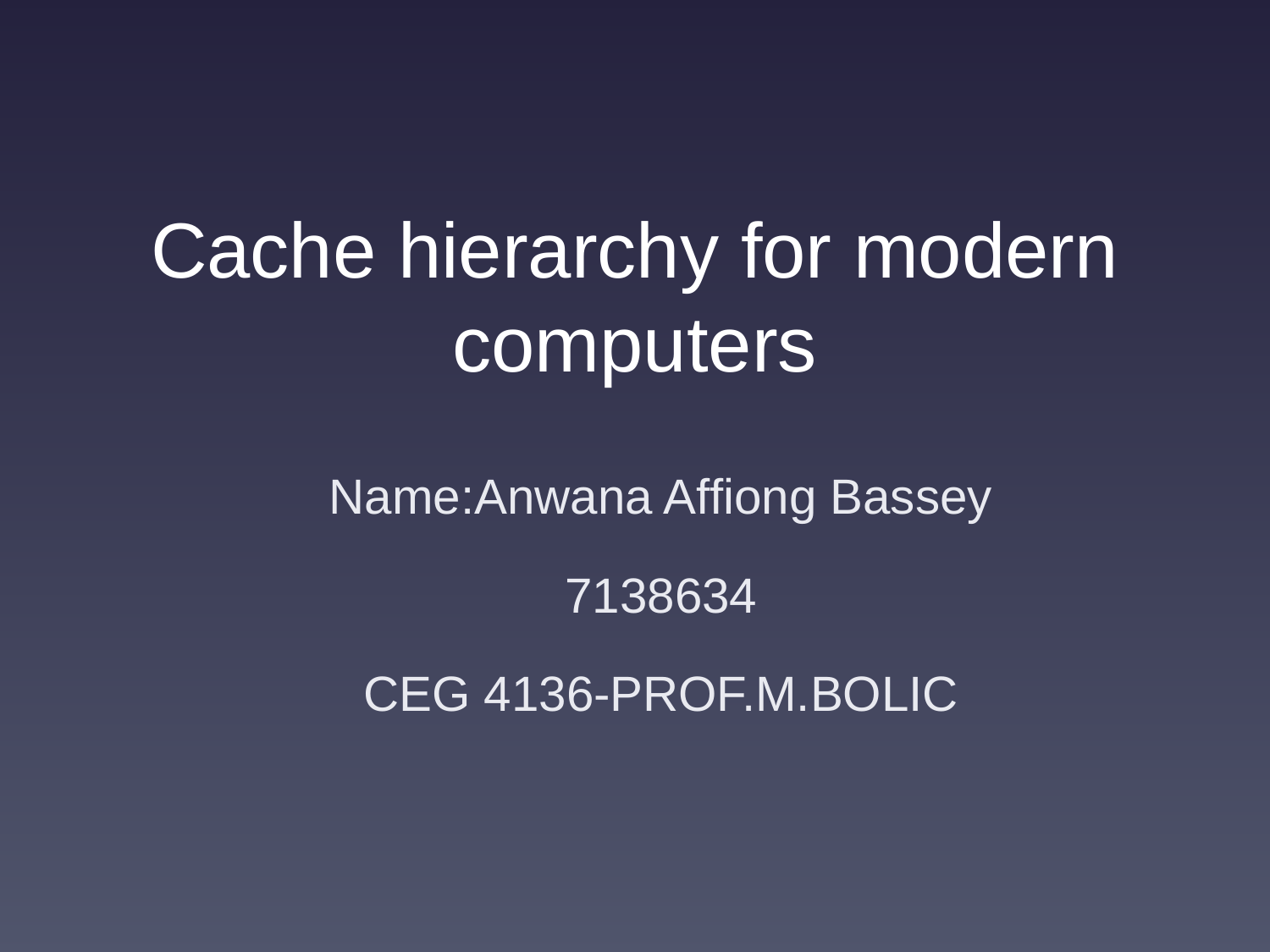

# Cache hierarchy for modern computers
Name:Anwana Affiong Bassey
7138634
CEG 4136-PROF.M.BOLIC